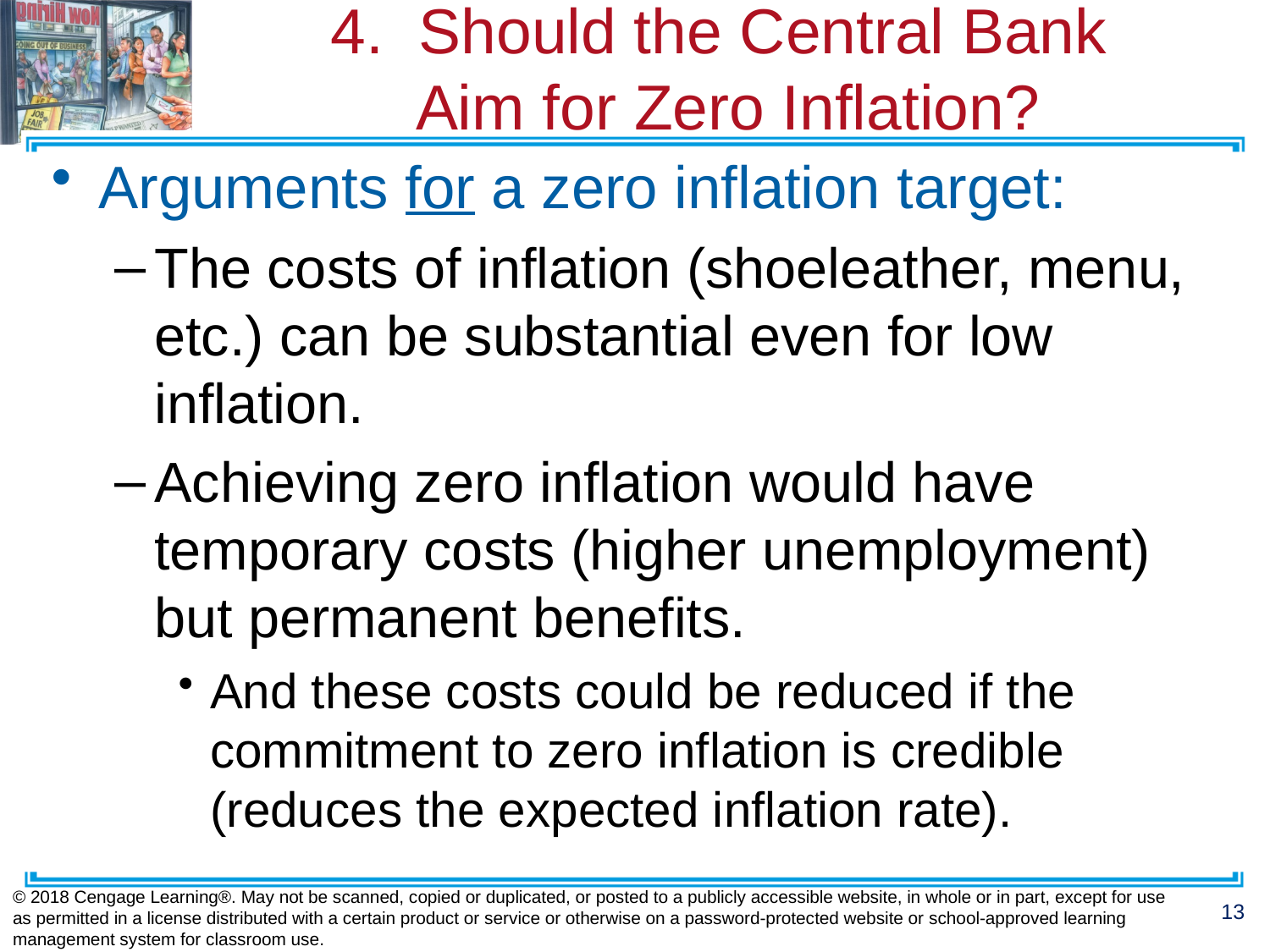

# 4.  Should the Central Bank Aim for Zero Inflation?
Arguments for a zero inflation target:
The costs of inflation (shoeleather, menu, etc.) can be substantial even for low inflation.
Achieving zero inflation would have temporary costs (higher unemployment) but permanent benefits.
And these costs could be reduced if the commitment to zero inflation is credible
(reduces the expected inflation rate).

© 2018 Cengage Learning®. May not be scanned, copied or duplicated, or posted to a publicly accessible website, in whole or in part, except for use as permitted in a license distributed with a certain product or service or otherwise on a password-protected website or school-approved learning management system for classroom use.
13